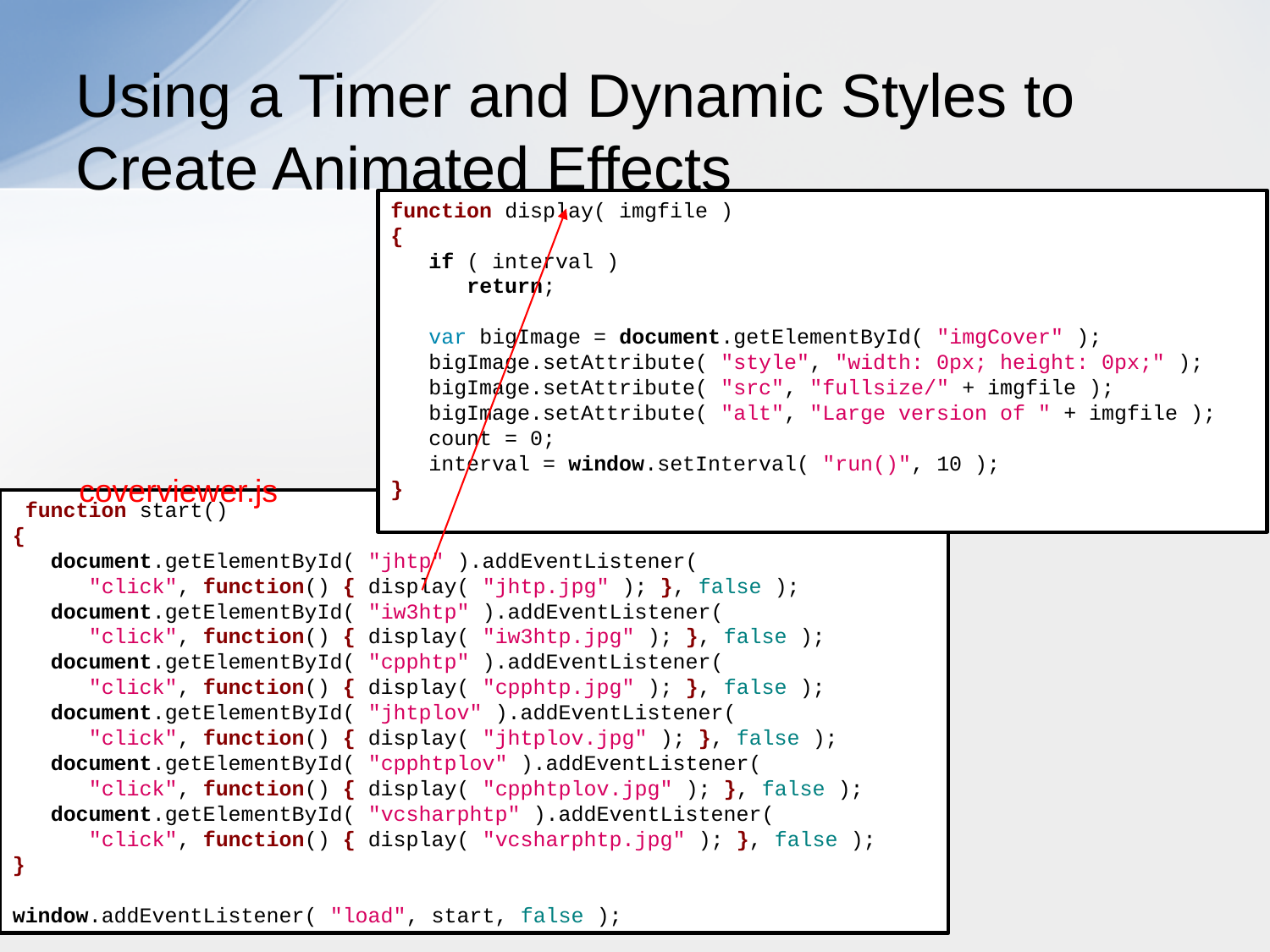

# Using a Timer and Dynamic Styles to Create Animated Effects
function display( imgfile )
{
   if ( interval )
      return;

   var bigImage = document.getElementById( "imgCover" );
   bigImage.setAttribute( "style", "width: 0px; height: 0px;" );
   bigImage.setAttribute( "src", "fullsize/" + imgfile );
   bigImage.setAttribute( "alt", "Large version of " + imgfile );
   count = 0;
   interval = window.setInterval( "run()", 10 );
}

coverviewer.js
 function start()
{
   document.getElementById( "jhtp" ).addEventListener(
      "click", function() { display( "jhtp.jpg" ); }, false );
   document.getElementById( "iw3htp" ).addEventListener(
      "click", function() { display( "iw3htp.jpg" ); }, false );
   document.getElementById( "cpphtp" ).addEventListener(
      "click", function() { display( "cpphtp.jpg" ); }, false );
   document.getElementById( "jhtplov" ).addEventListener(
      "click", function() { display( "jhtplov.jpg" ); }, false );
   document.getElementById( "cpphtplov" ).addEventListener(
      "click", function() { display( "cpphtplov.jpg" ); }, false );
   document.getElementById( "vcsharphtp" ).addEventListener(
      "click", function() { display( "vcsharphtp.jpg" ); }, false );
}

window.addEventListener( "load", start, false );
17